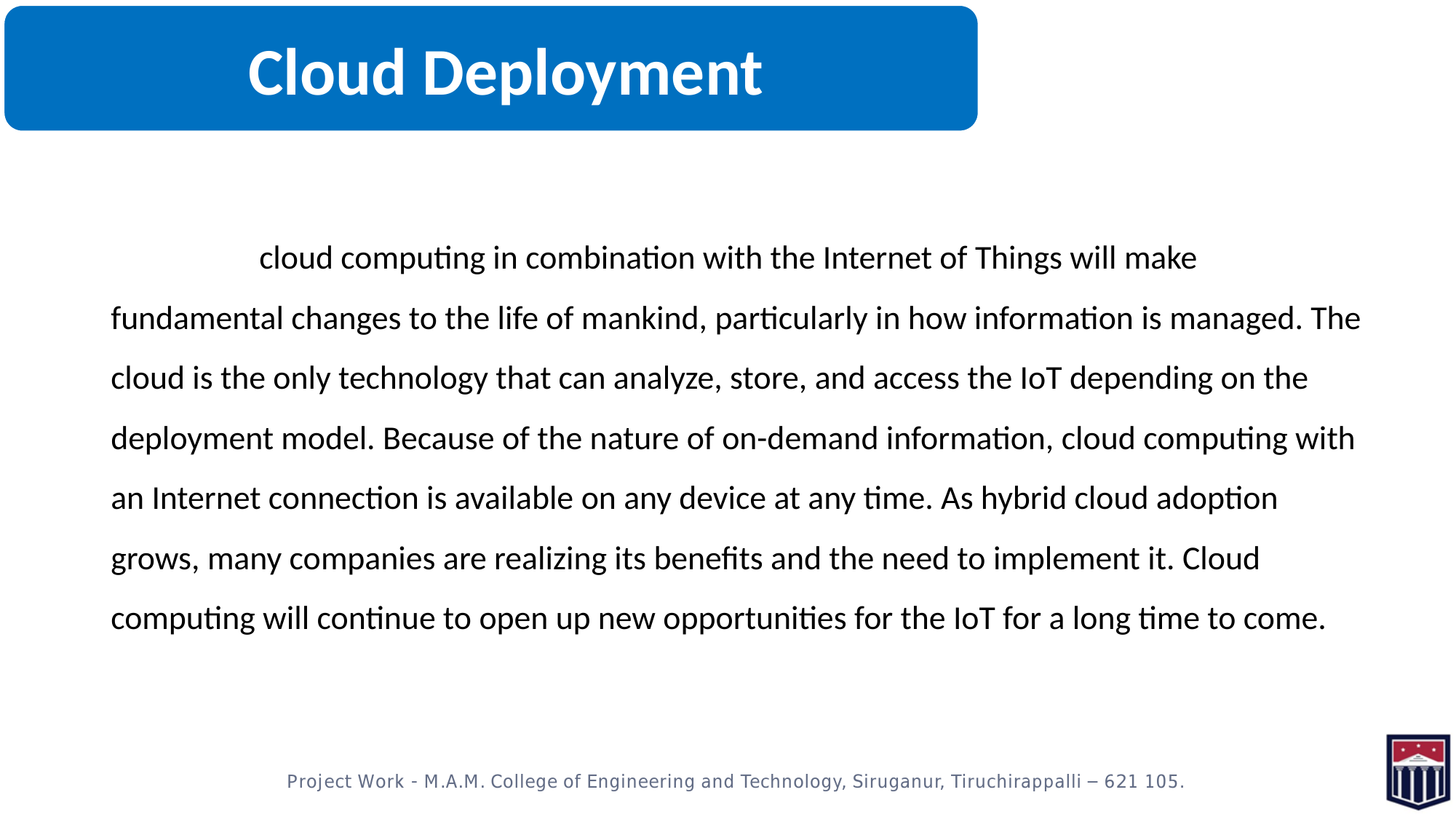

Cloud Deployment

                        cloud computing in combination with the Internet of Things will make fundamental changes to the life of mankind, particularly in how information is managed. The cloud is the only technology that can analyze, store, and access the IoT depending on the deployment model. Because of the nature of on-demand information, cloud computing with an Internet connection is available on any device at any time. As hybrid cloud adoption grows, many companies are realizing its benefits and the need to implement it. Cloud computing will continue to open up new opportunities for the IoT for a long time to come.

Project Work - M.A.M. College of Engineering and Technology, Siruganur, Tiruchirappalli – 621 105.
17